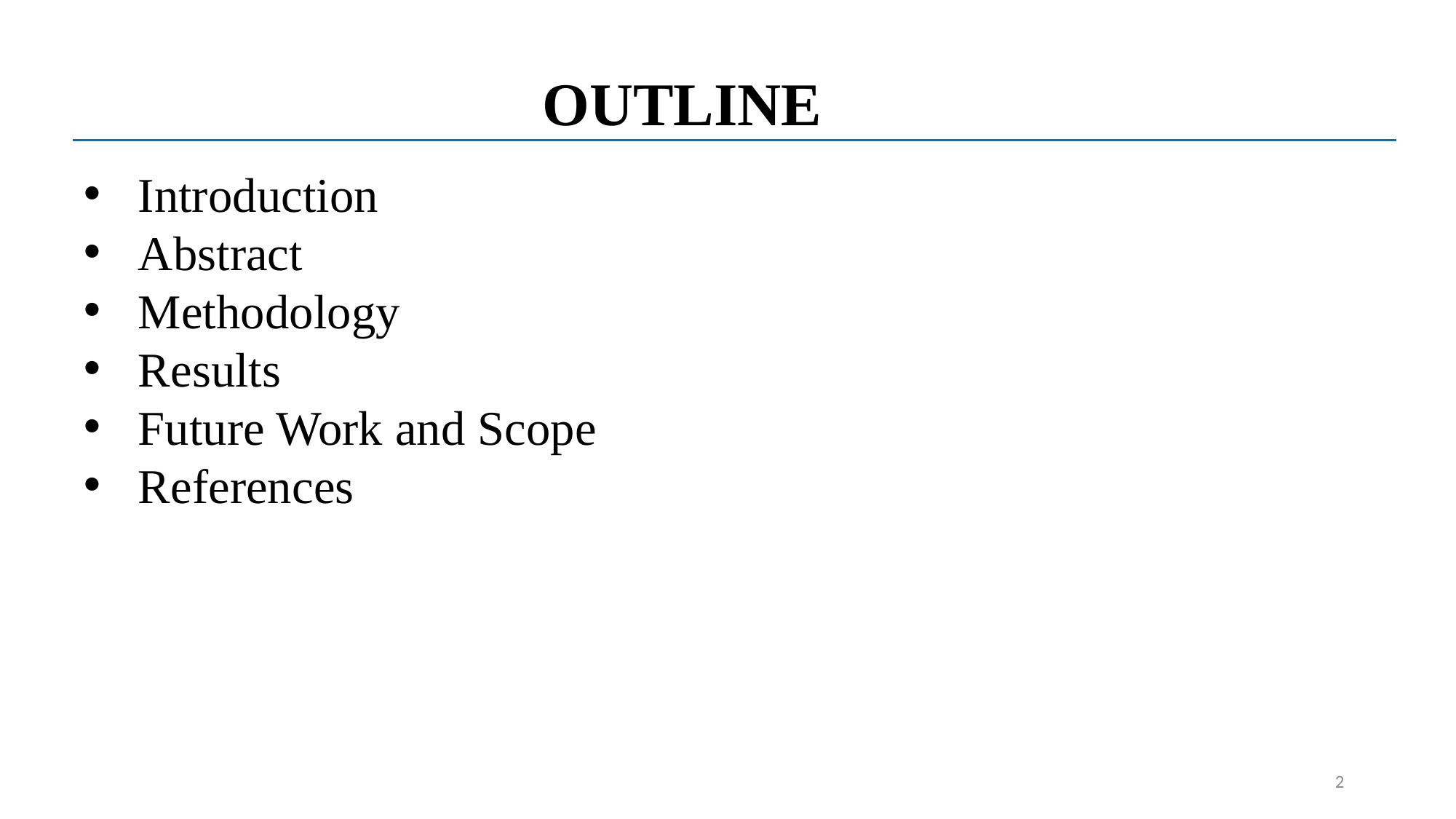

OUTLINE
Introduction
Abstract
Methodology
Results
Future Work and Scope
References
2